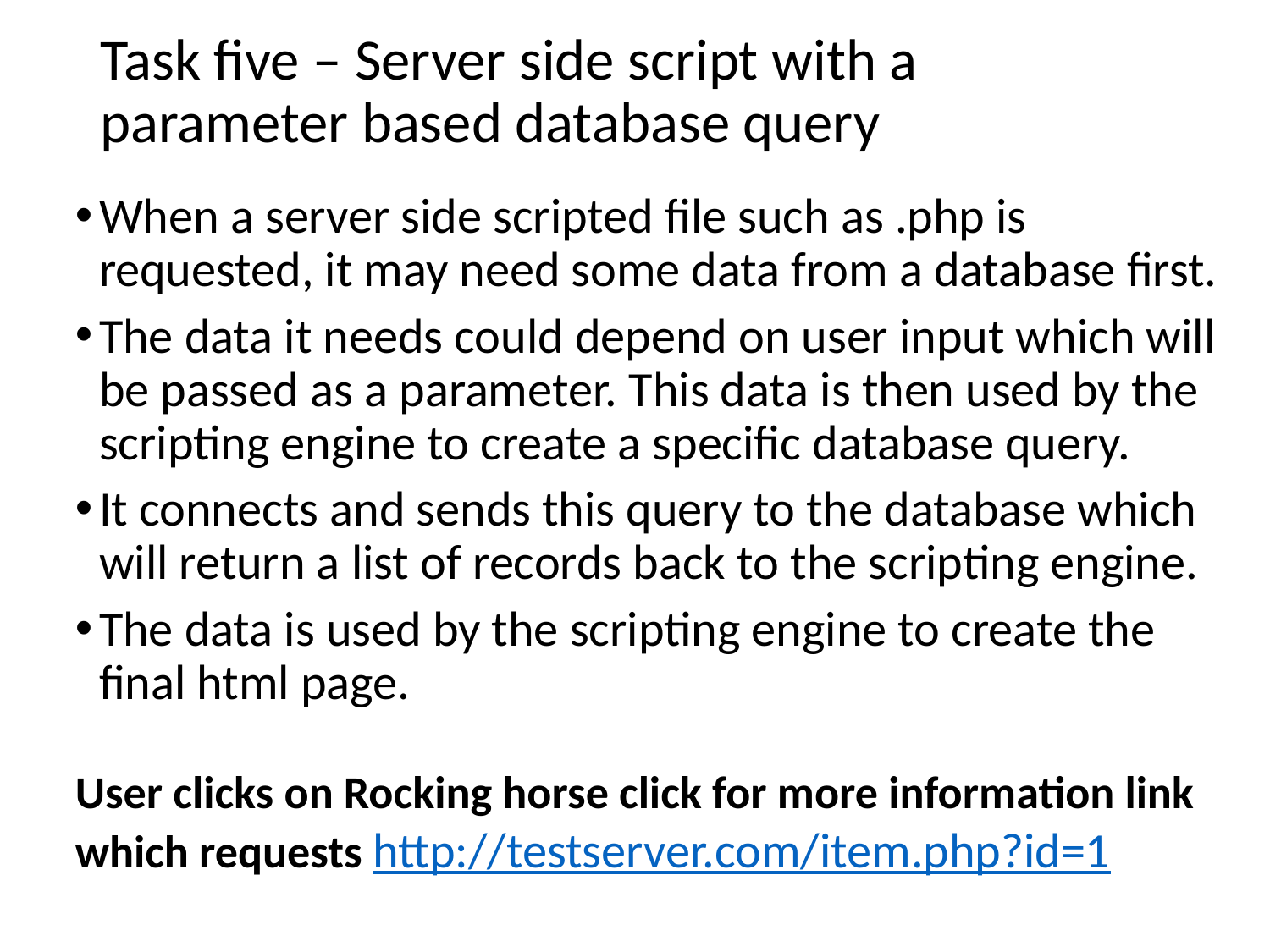

# Task five – Server side script with a parameter based database query
When a server side scripted file such as .php is requested, it may need some data from a database first.
The data it needs could depend on user input which will be passed as a parameter. This data is then used by the scripting engine to create a specific database query.
It connects and sends this query to the database which will return a list of records back to the scripting engine.
The data is used by the scripting engine to create the final html page.
User clicks on Rocking horse click for more information link which requests http://testserver.com/item.php?id=1